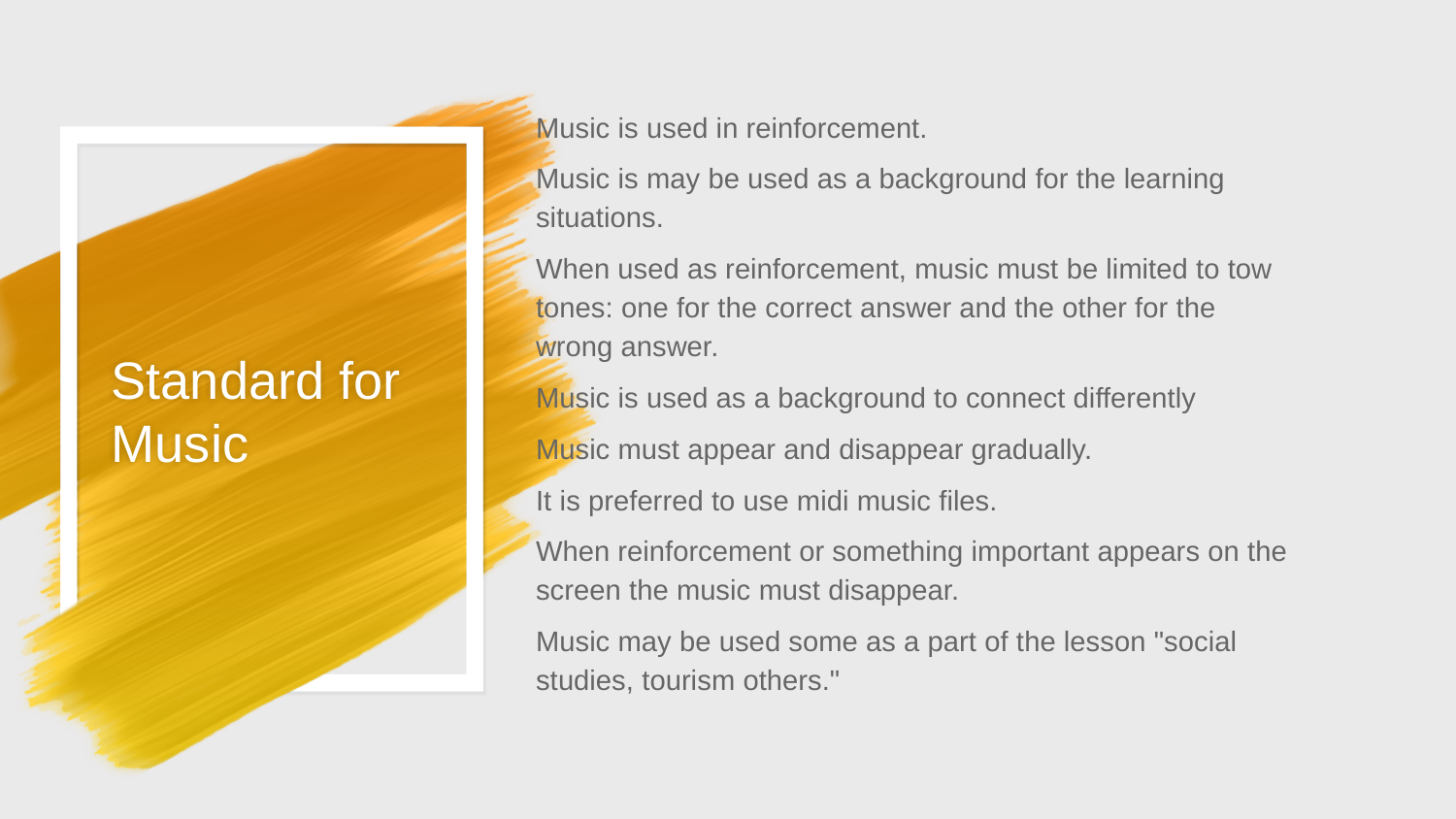

Music is used in reinforcement.
Music is may be used as a background for the learning situations.
When used as reinforcement, music must be limited to tow tones: one for the correct answer and the other for the wrong answer.
Music is used as a background to connect differently
Music must appear and disappear gradually.
It is preferred to use midi music files.
When reinforcement or something important appears on the screen the music must disappear.
Music may be used some as a part of the lesson "social studies, tourism others."
# Standard for Music